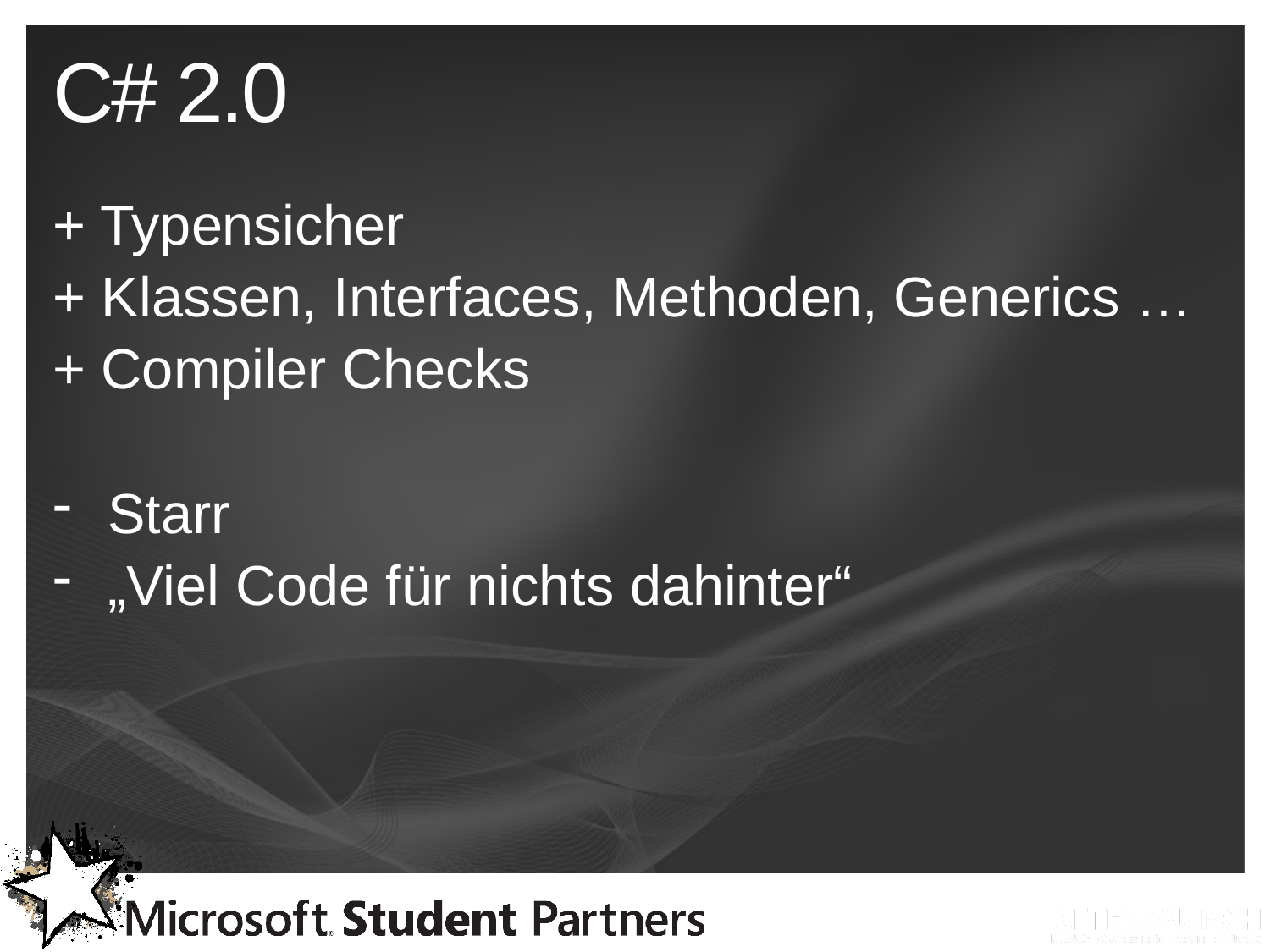

# C# 2.0
+ Typensicher
+ Klassen, Interfaces, Methoden, Generics …
+ Compiler Checks

Starr
„Viel Code für nichts dahinter“